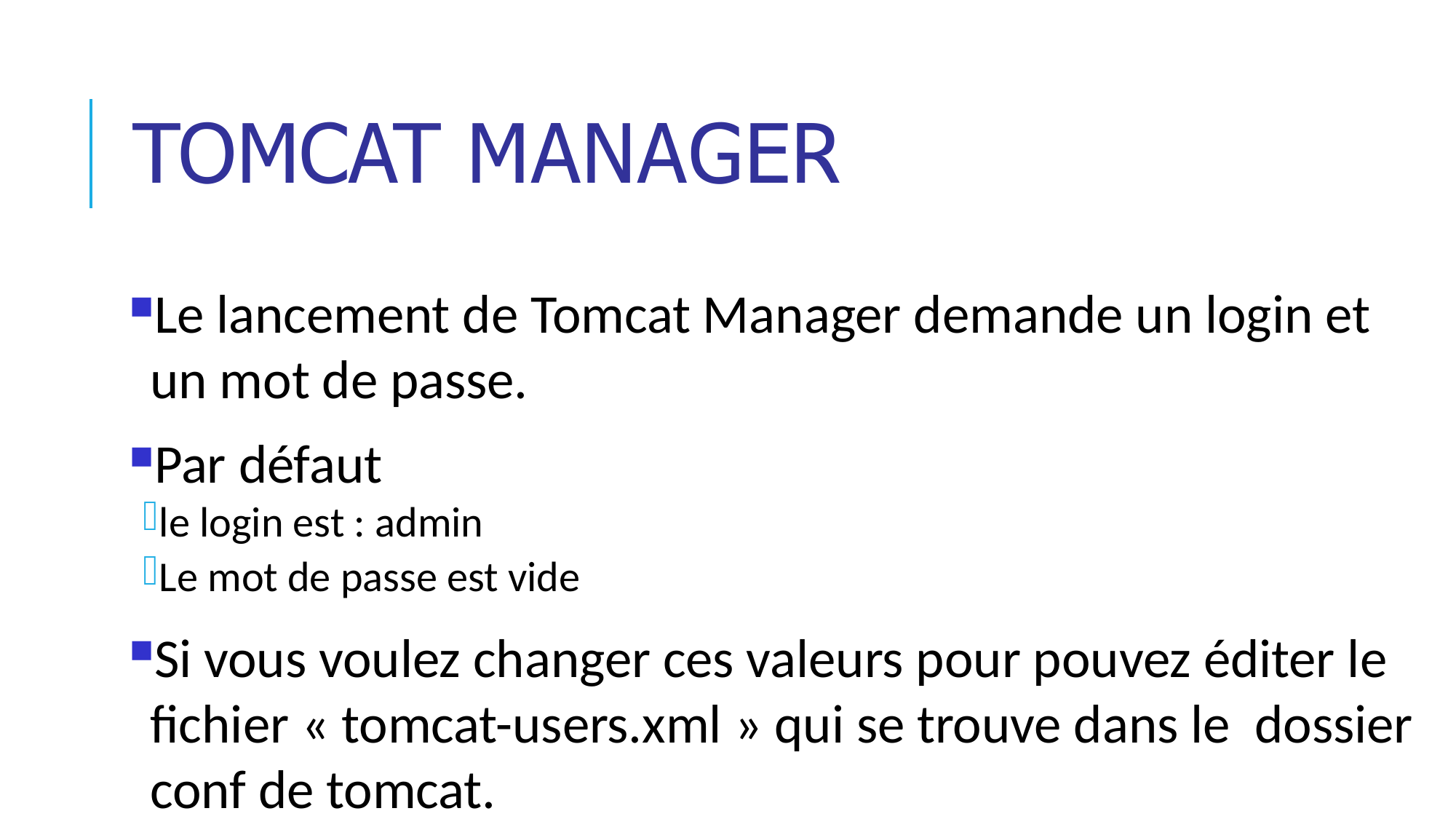

# Tomcat Manager
Le lancement de Tomcat Manager demande un login et  un mot de passe.
Par défaut
le login est : admin
Le mot de passe est vide
Si vous voulez changer ces valeurs pour pouvez éditer le  fichier « tomcat-users.xml » qui se trouve dans le  dossier conf de tomcat.
Exemple :
<user username="admin" password="" roles="admin,manager"/>